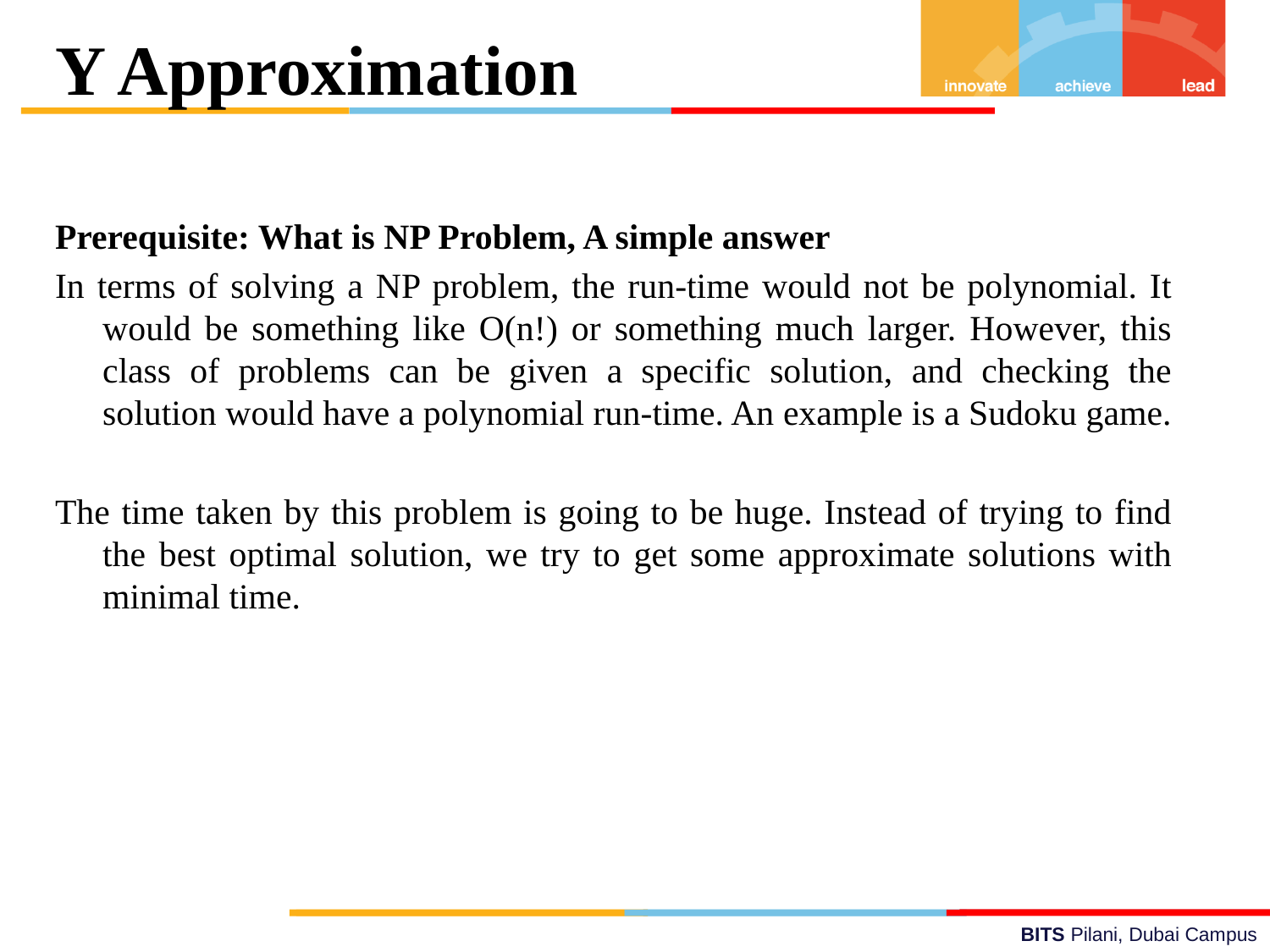

Y Approximation
Prerequisite: What is NP Problem, A simple answer
In terms of solving a NP problem, the run-time would not be polynomial. It would be something like O(n!) or something much larger. However, this class of problems can be given a specific solution, and checking the solution would have a polynomial run-time. An example is a Sudoku game.

The time taken by this problem is going to be huge. Instead of trying to find the best optimal solution, we try to get some approximate solutions with minimal time.